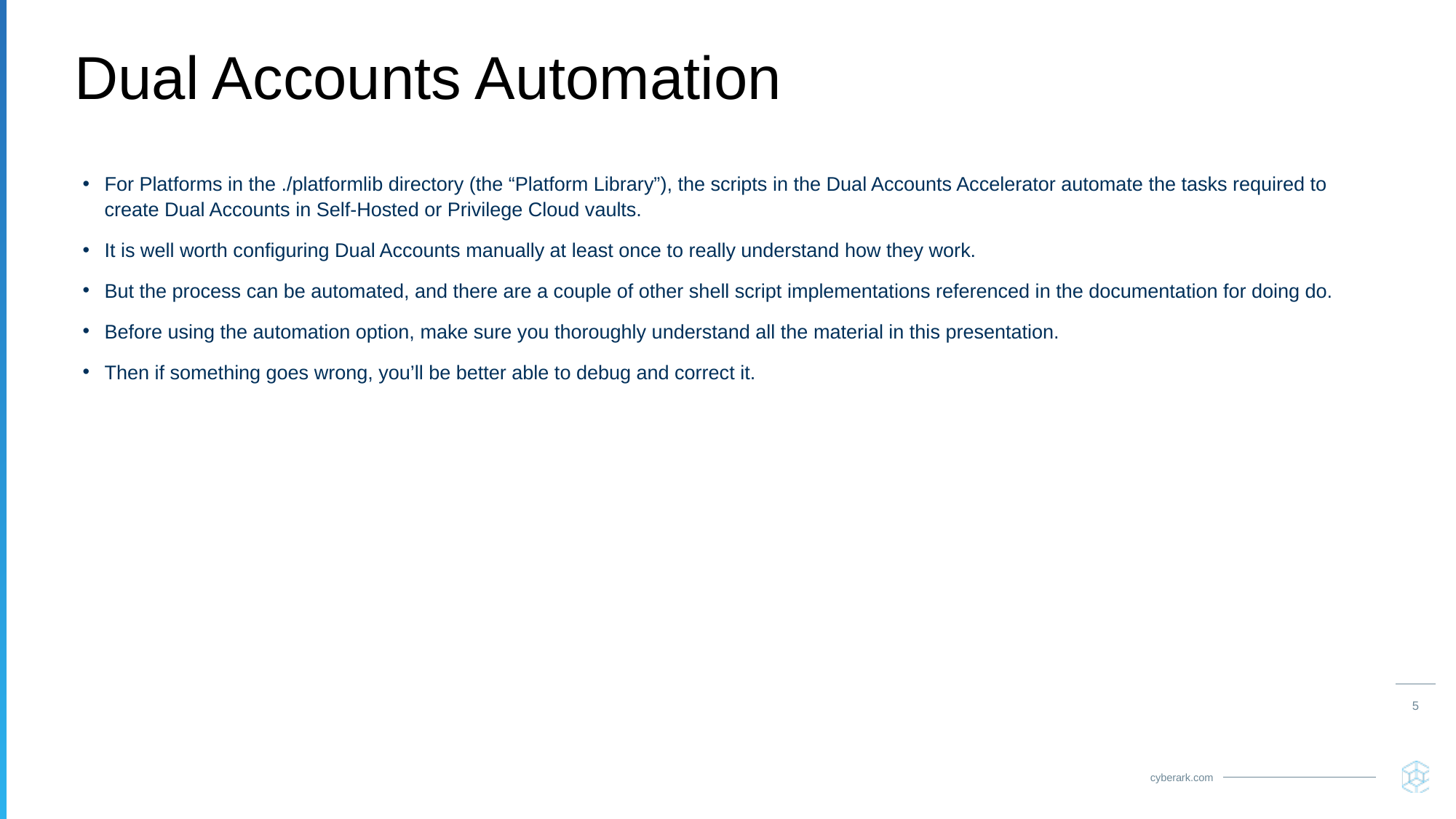

# Dual Accounts Automation
For Platforms in the ./platformlib directory (the “Platform Library”), the scripts in the Dual Accounts Accelerator automate the tasks required to create Dual Accounts in Self-Hosted or Privilege Cloud vaults.
It is well worth configuring Dual Accounts manually at least once to really understand how they work.
But the process can be automated, and there are a couple of other shell script implementations referenced in the documentation for doing do.
Before using the automation option, make sure you thoroughly understand all the material in this presentation.
Then if something goes wrong, you’ll be better able to debug and correct it.

5